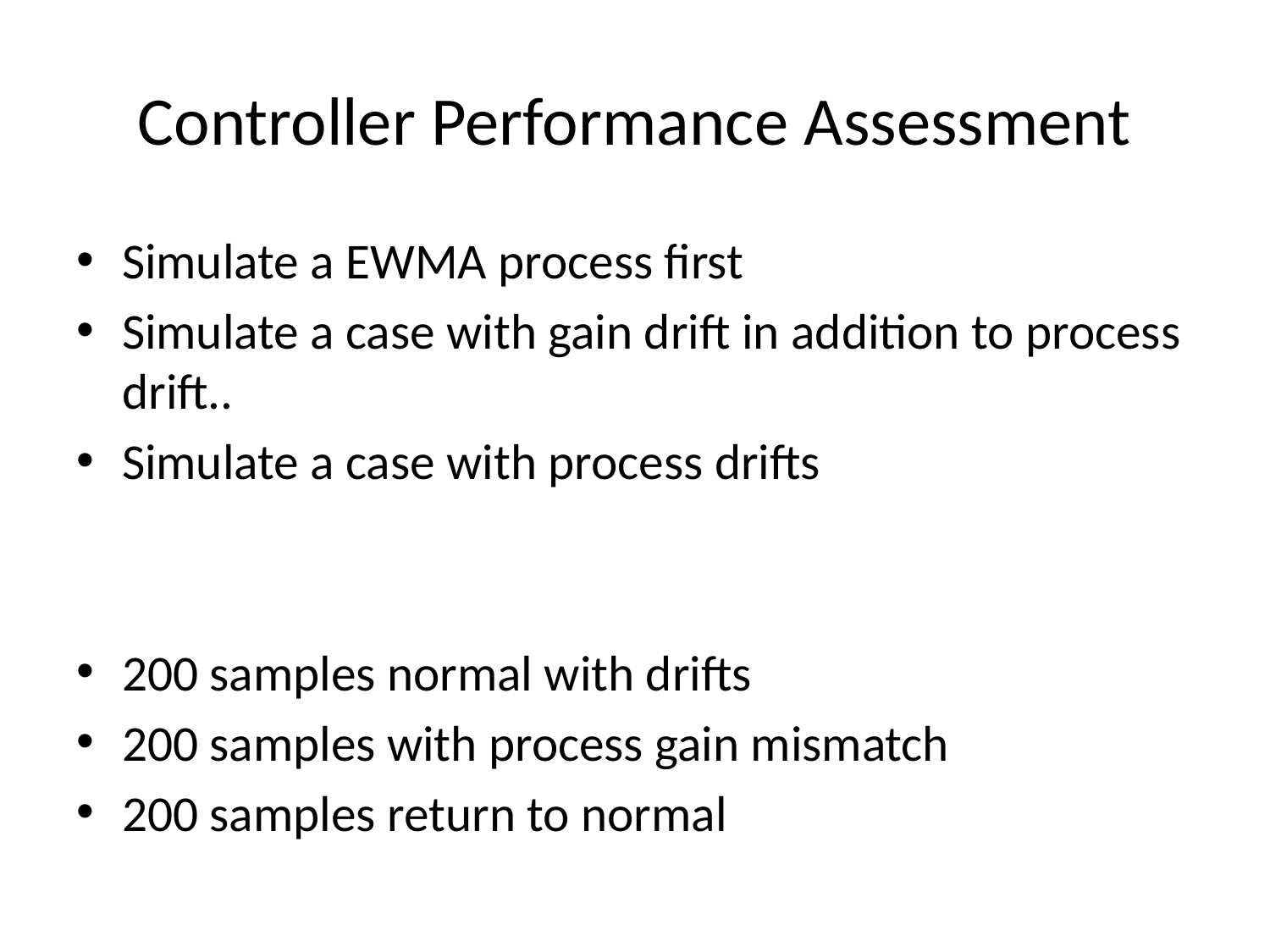

# Controller Performance Assessment
Simulate a EWMA process first
Simulate a case with gain drift in addition to process drift..
Simulate a case with process drifts

200 samples normal with drifts
200 samples with process gain mismatch
200 samples return to normal